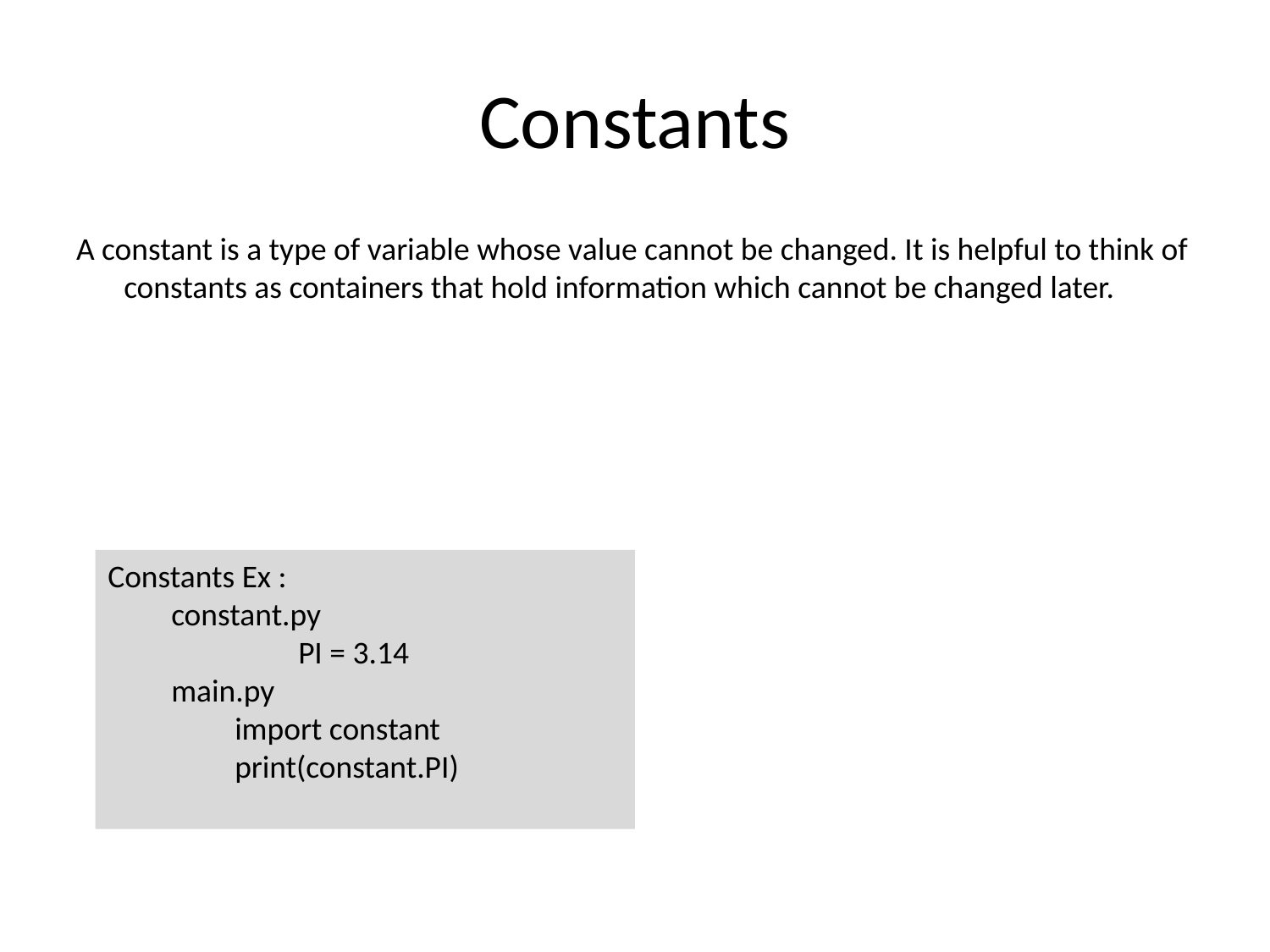

# Constants
A constant is a type of variable whose value cannot be changed. It is helpful to think of constants as containers that hold information which cannot be changed later.
Constants Ex :
constant.py
	PI = 3.14
main.py
import constant
print(constant.PI)